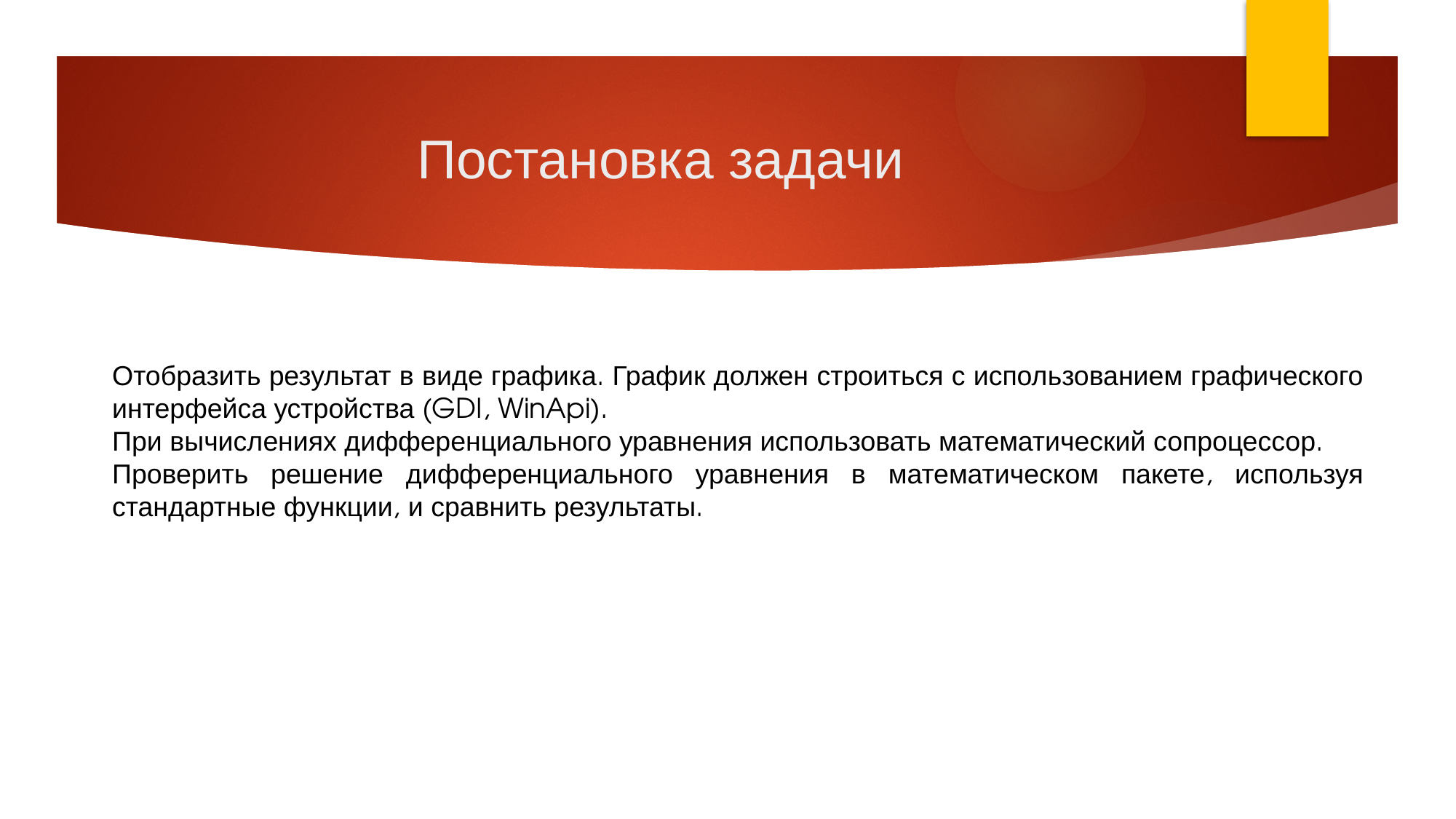

# Постановка задачи
Отобразить результат в виде графика. График должен строиться с использованием графического интерфейса устройства (GDI, WinApi).
При вычислениях дифференциального уравнения использовать математический сопроцессор.
Проверить решение дифференциального уравнения в математическом пакете, используя стандартные функции, и сравнить результаты.